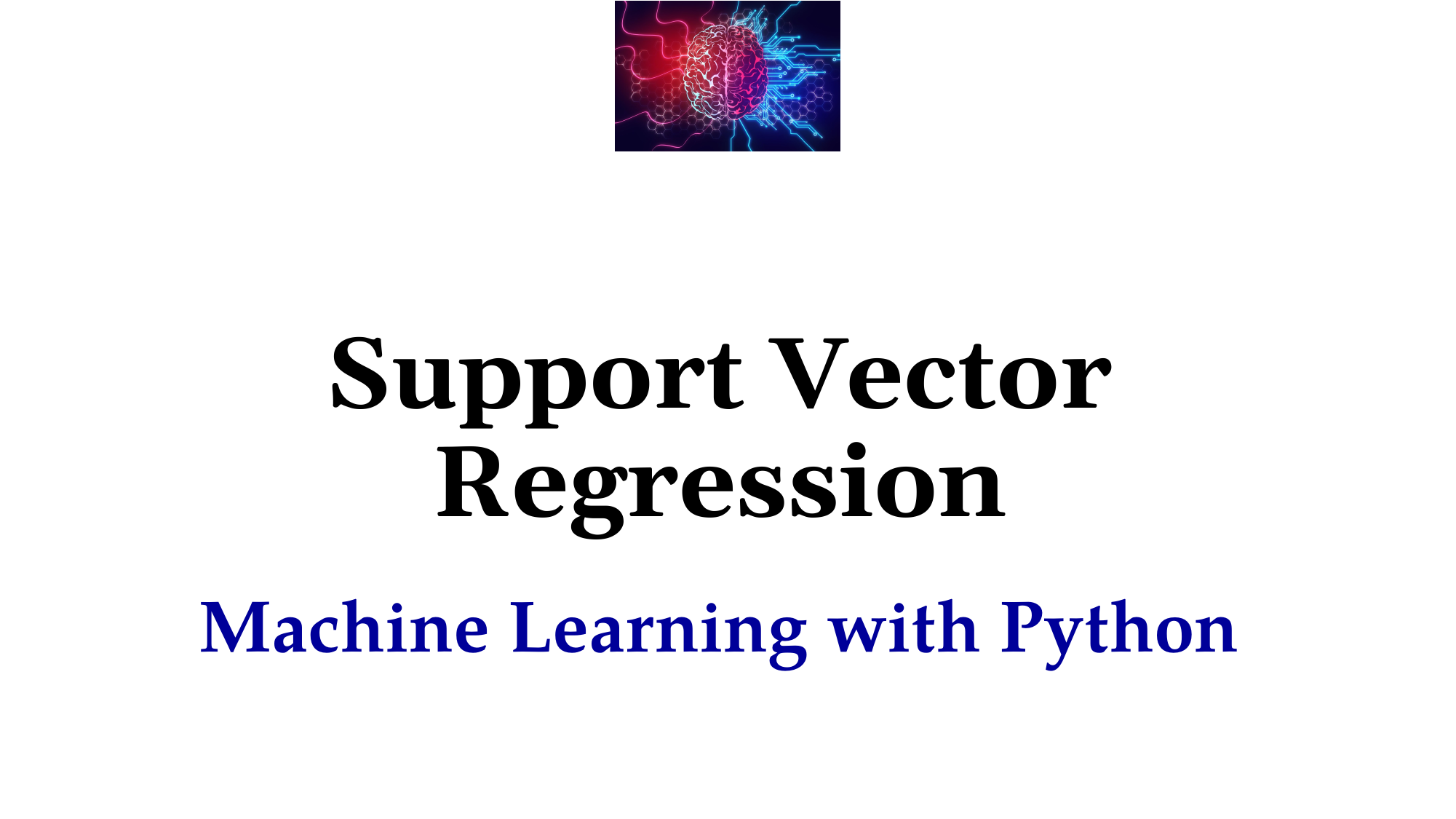

# Support Vector Regression
Machine Learning with Python